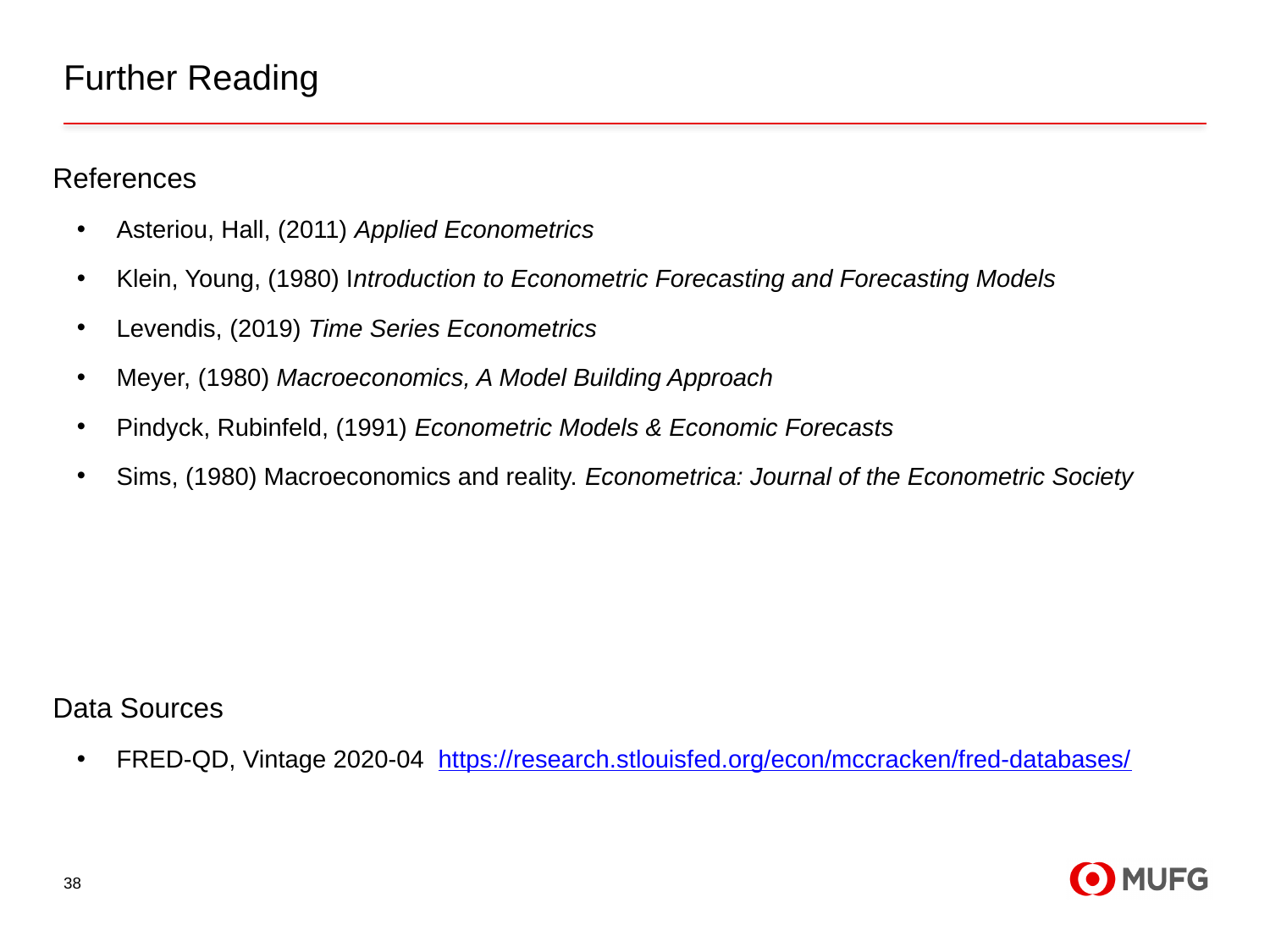

# Further Reading
References
Asteriou, Hall, (2011) Applied Econometrics
Klein, Young, (1980) Introduction to Econometric Forecasting and Forecasting Models
Levendis, (2019) Time Series Econometrics
Meyer, (1980) Macroeconomics, A Model Building Approach
Pindyck, Rubinfeld, (1991) Econometric Models & Economic Forecasts
Sims, (1980) Macroeconomics and reality. Econometrica: Journal of the Econometric Society

Data Sources
FRED-QD, Vintage 2020-04  https://research.stlouisfed.org/econ/mccracken/fred-databases/

38